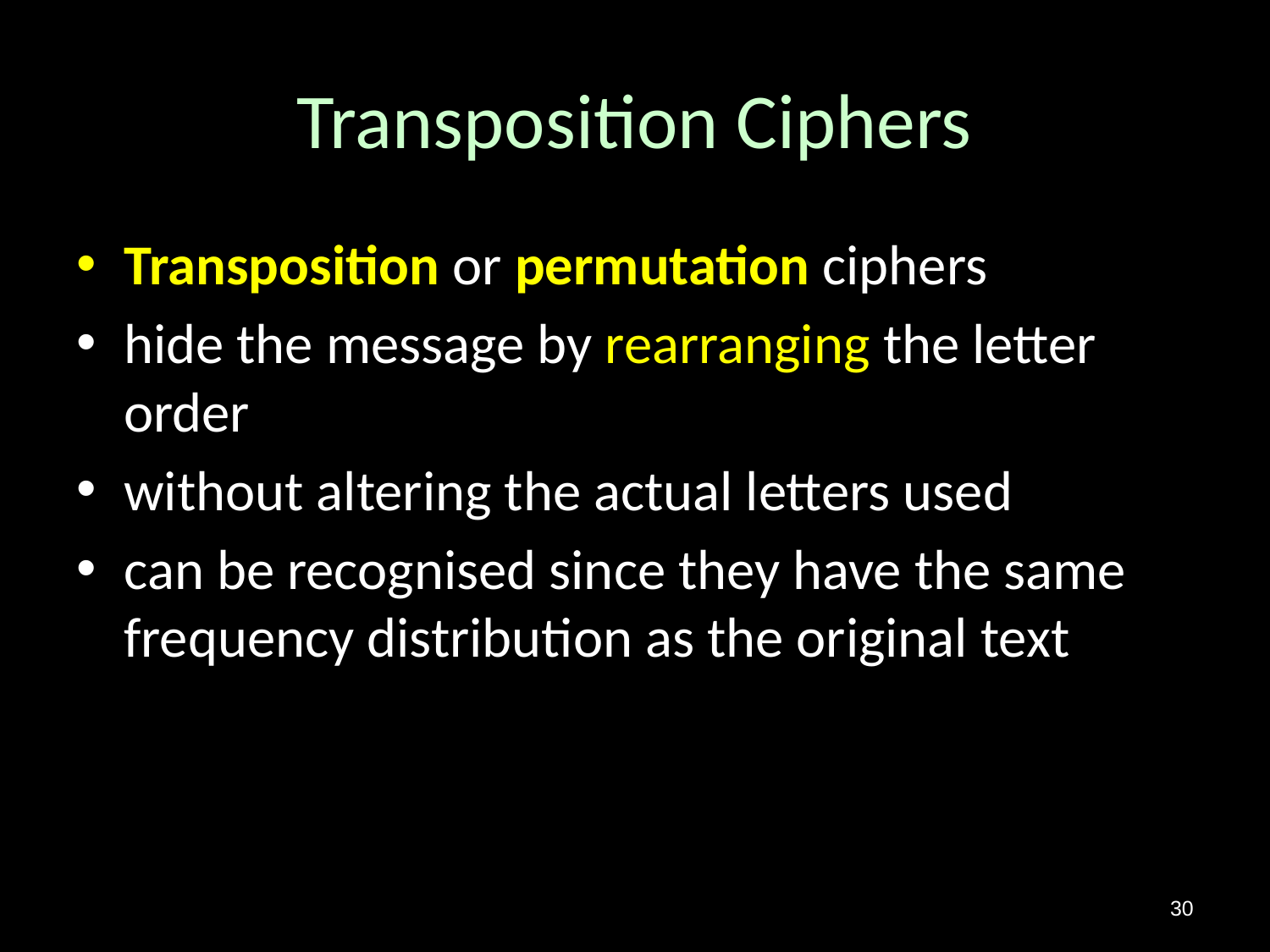

# Transposition Ciphers
Transposition or permutation ciphers
hide the message by rearranging the letter order
without altering the actual letters used
can be recognised since they have the same frequency distribution as the original text
30